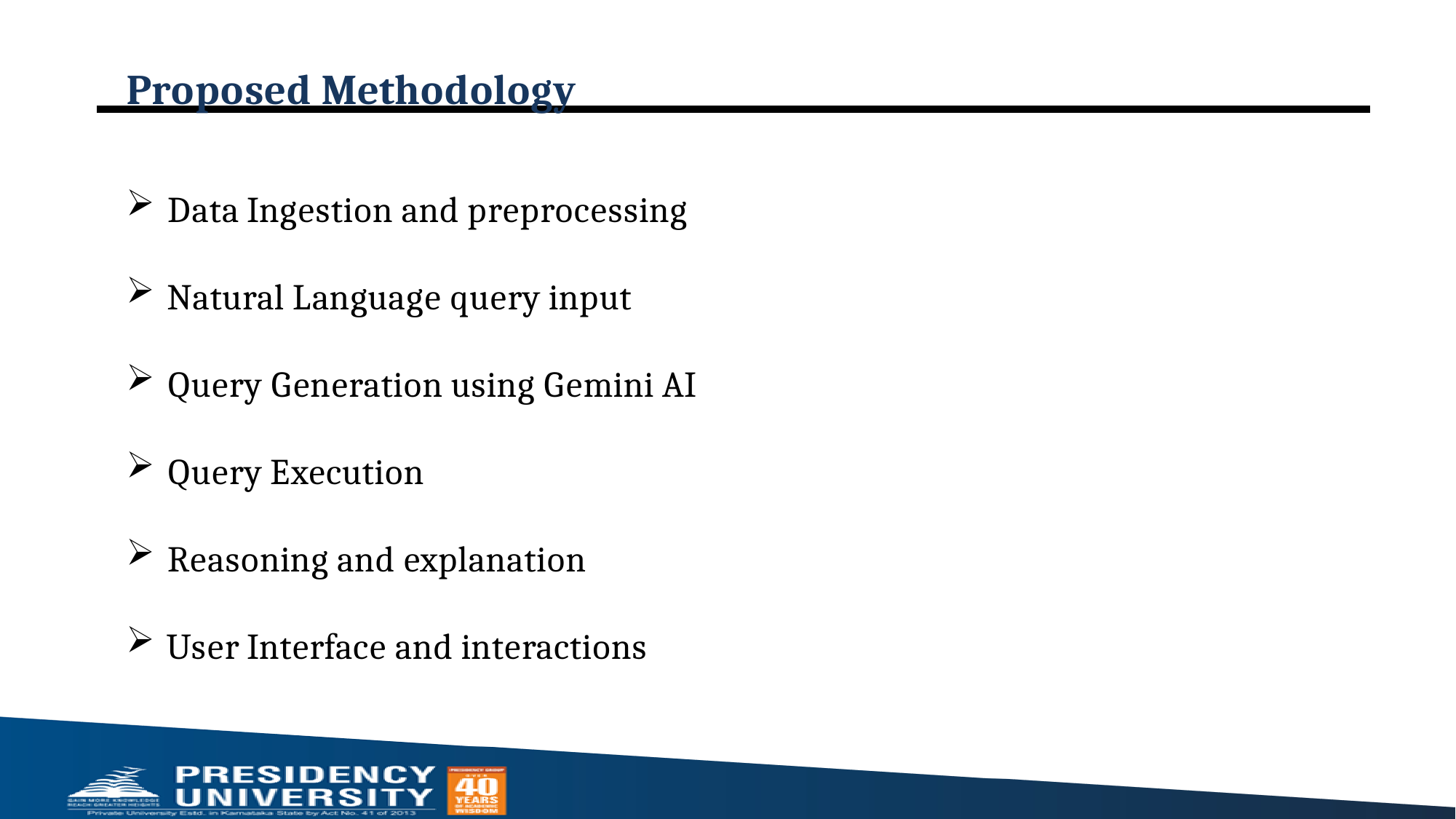

# Proposed Methodology
Data Ingestion and preprocessing
Natural Language query input
Query Generation using Gemini AI
Query Execution
Reasoning and explanation
User Interface and interactions